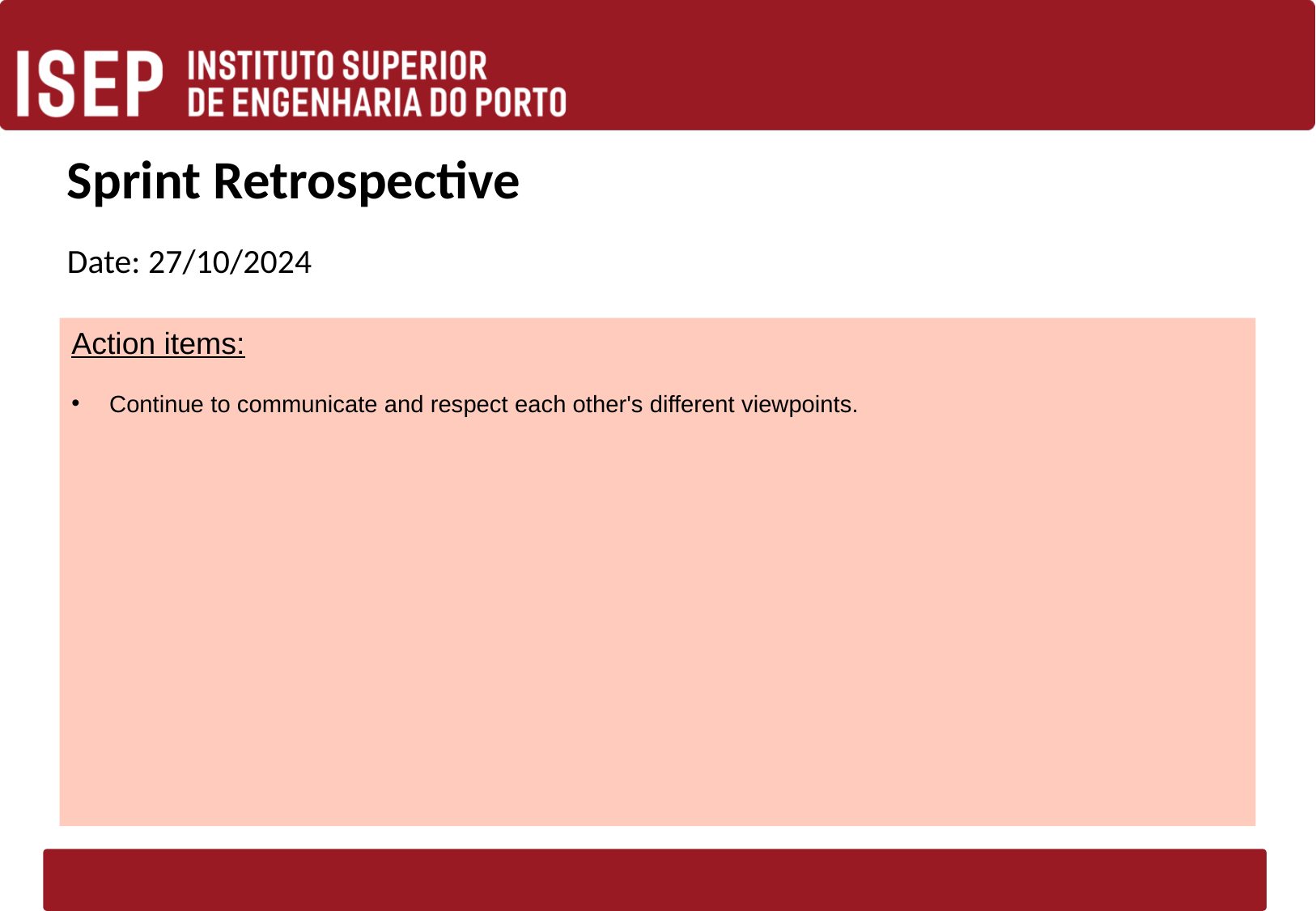

# Sprint Retrospective
Date: 27/10/2024

Action items:

Continue to communicate and respect each other's different viewpoints.